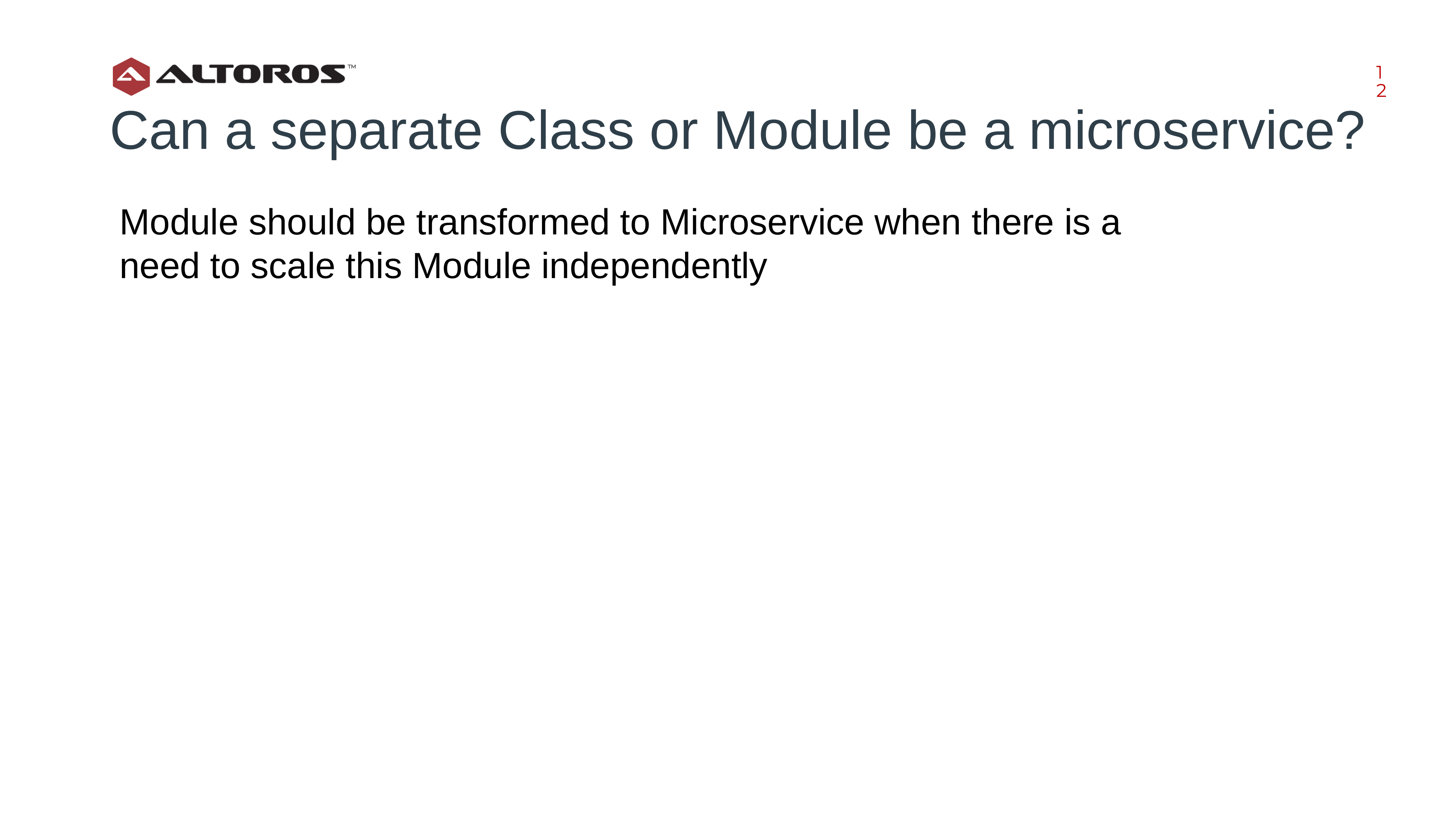

12
Can a separate Class or Module be a microservice?
Module should be transformed to Microservice when there is a need to scale this Module independently